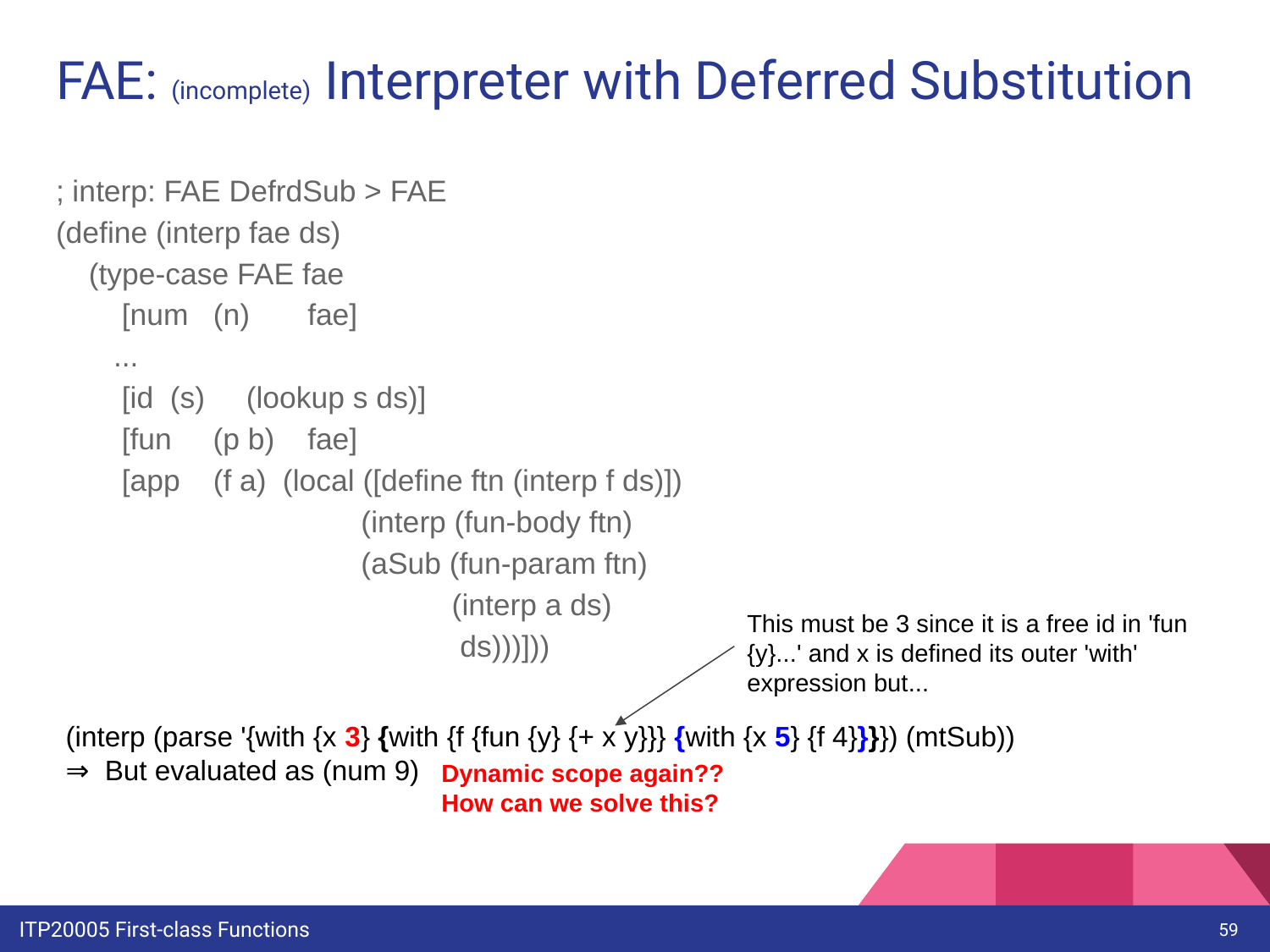

# FAE: (incomplete) Interpreter with Deferred Substitution
; interp: FAE DefrdSub > FAE
(define (interp fae ds)
    (type-case FAE fae
        [num   (n)       fae]
       ...
        [id  (s)     (lookup s ds)]
        [fun     (p b)    fae]
        [app    (f a)  (local ([define ftn (interp f ds)])
                                     (interp (fun-body ftn)
                                     (aSub (fun-param ftn)
                                                (interp a ds)
                                                 ds)))]))
This must be 3 since it is a free id in 'fun {y}...' and x is defined its outer 'with' expression but...
(interp (parse '{with {x 3} {with {f {fun {y} {+ x y}}} {with {x 5} {f 4}}}}) (mtSub))
⇒  But evaluated as (num 9)
Dynamic scope again?? How can we solve this?

59